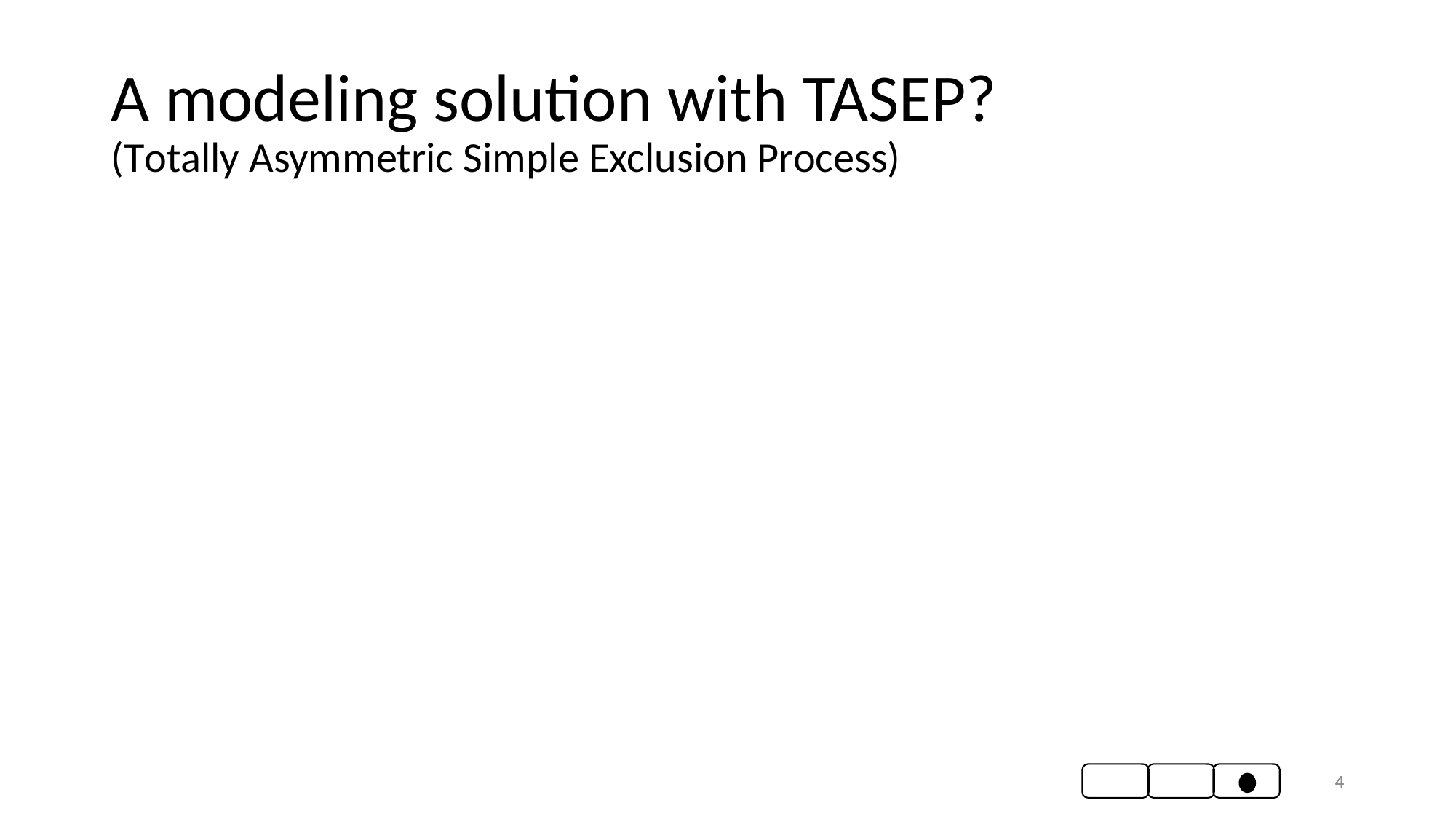

# A modeling solution with TASEP? (Totally Asymmetric Simple Exclusion Process)
4
4